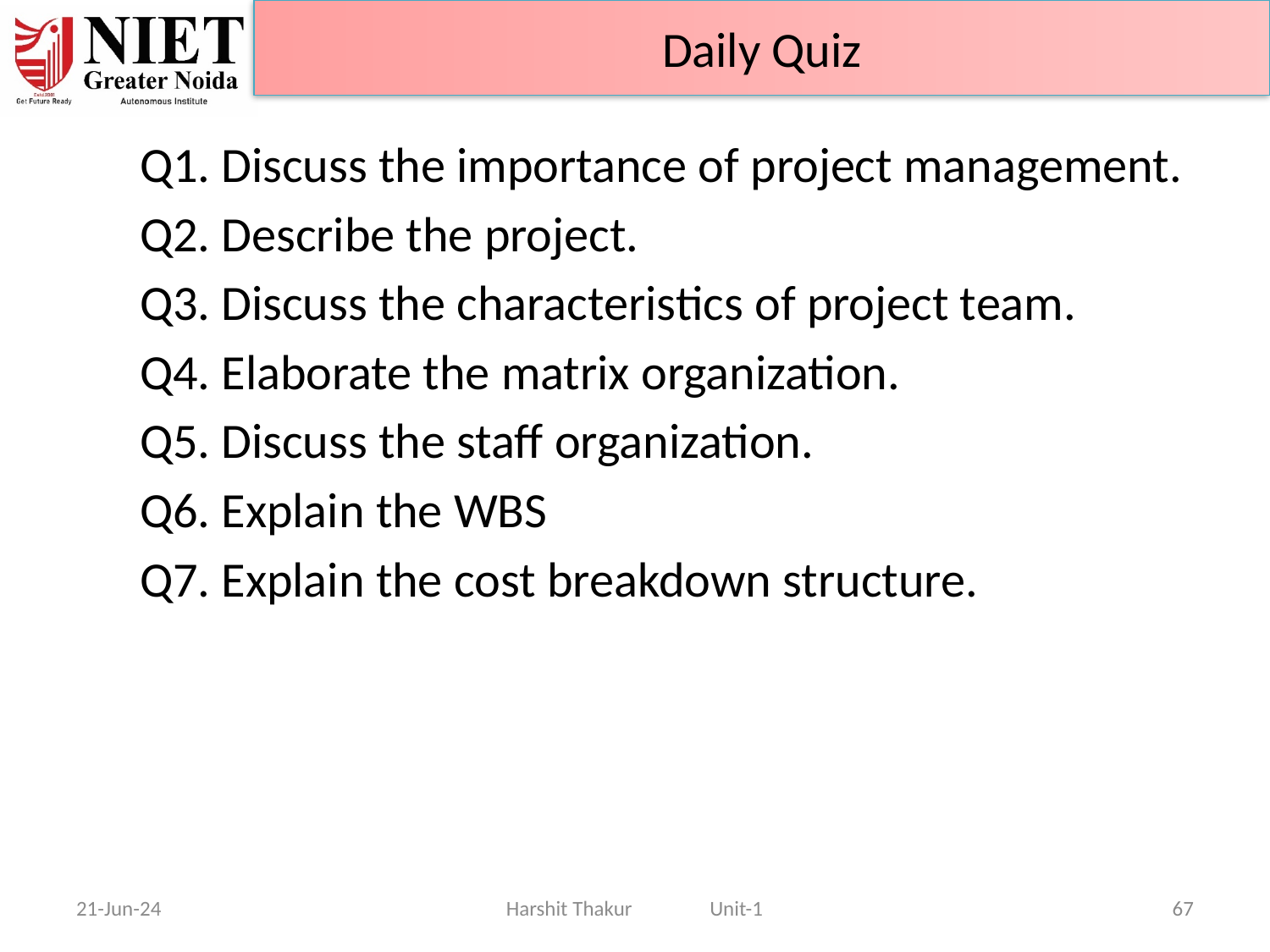

Daily Quiz
Q1. Discuss the importance of project management.
Q2. Describe the project.
Q3. Discuss the characteristics of project team.
Q4. Elaborate the matrix organization.
Q5. Discuss the staff organization.
Q6. Explain the WBS
Q7. Explain the cost breakdown structure.

21-Jun-24
Harshit Thakur                Unit-1
67